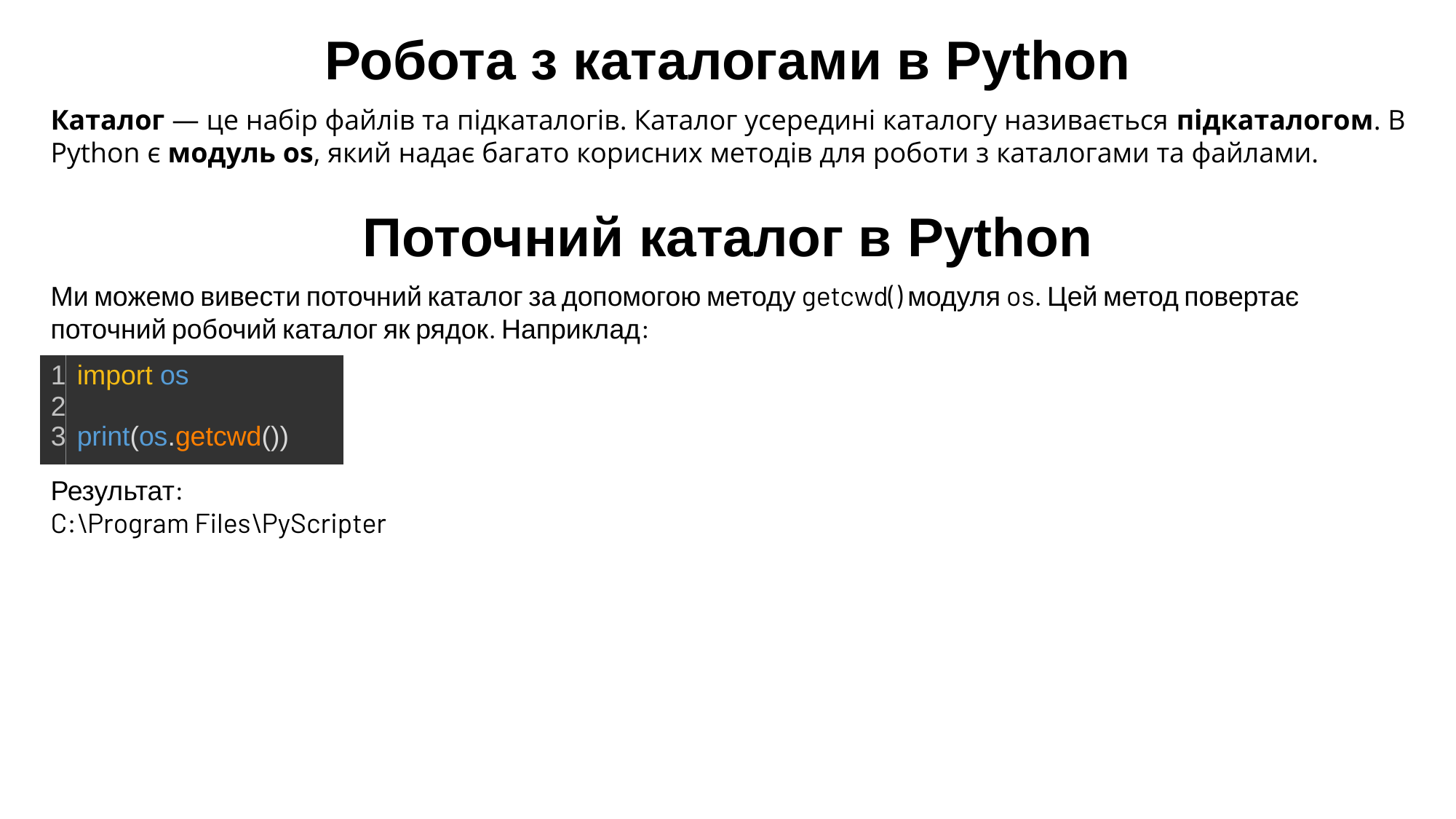

Робота з каталогами в Python
Каталог — це набір файлів та підкаталогів. Каталог усередині каталогу називається підкаталогом. В Python є модуль os, який надає багато корисних методів для роботи з каталогами та файлами.
Поточний каталог в Python
Ми можемо вивести поточний каталог за допомогою методу getcwd() модуля os. Цей метод повертає поточний робочий каталог як рядок. Наприклад:
| 1 2 3 | import os   print(os.getcwd()) |
| --- | --- |
Результат:
C:\Program Files\PyScripter